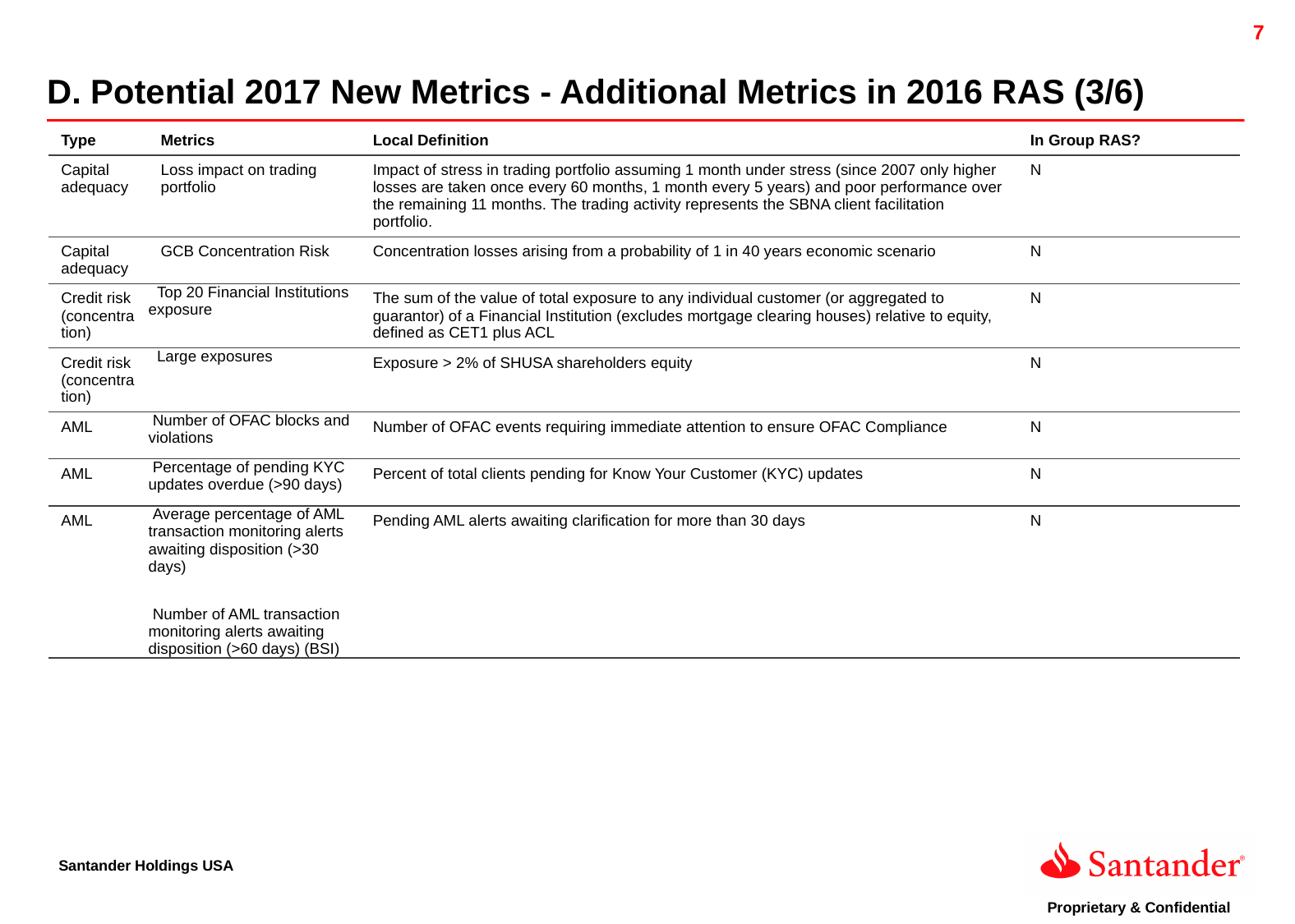

D. Potential 2017 New Metrics - Additional Metrics in 2016 RAS (3/6)
| Type | Metrics | Local Definition | In Group RAS? |
| --- | --- | --- | --- |
| Capital adequacy | Loss impact on trading portfolio | Impact of stress in trading portfolio assuming 1 month under stress (since 2007 only higher losses are taken once every 60 months, 1 month every 5 years) and poor performance over the remaining 11 months. The trading activity represents the SBNA client facilitation portfolio. | N |
| Capital adequacy | GCB Concentration Risk | Concentration losses arising from a probability of 1 in 40 years economic scenario | N |
| Credit risk (concentration) | Top 20 Financial Institutions exposure | The sum of the value of total exposure to any individual customer (or aggregated to guarantor) of a Financial Institution (excludes mortgage clearing houses) relative to equity, defined as CET1 plus ACL | N |
| Credit risk (concentration) | Large exposures | Exposure > 2% of SHUSA shareholders equity | N |
| AML | Number of OFAC blocks and violations | Number of OFAC events requiring immediate attention to ensure OFAC Compliance | N |
| AML | Percentage of pending KYC updates overdue (>90 days) | Percent of total clients pending for Know Your Customer (KYC) updates | N |
| AML | Average percentage of AML transaction monitoring alerts awaiting disposition (>30 days) Number of AML transaction monitoring alerts awaiting disposition (>60 days) (BSI) | Pending AML alerts awaiting clarification for more than 30 days | N |